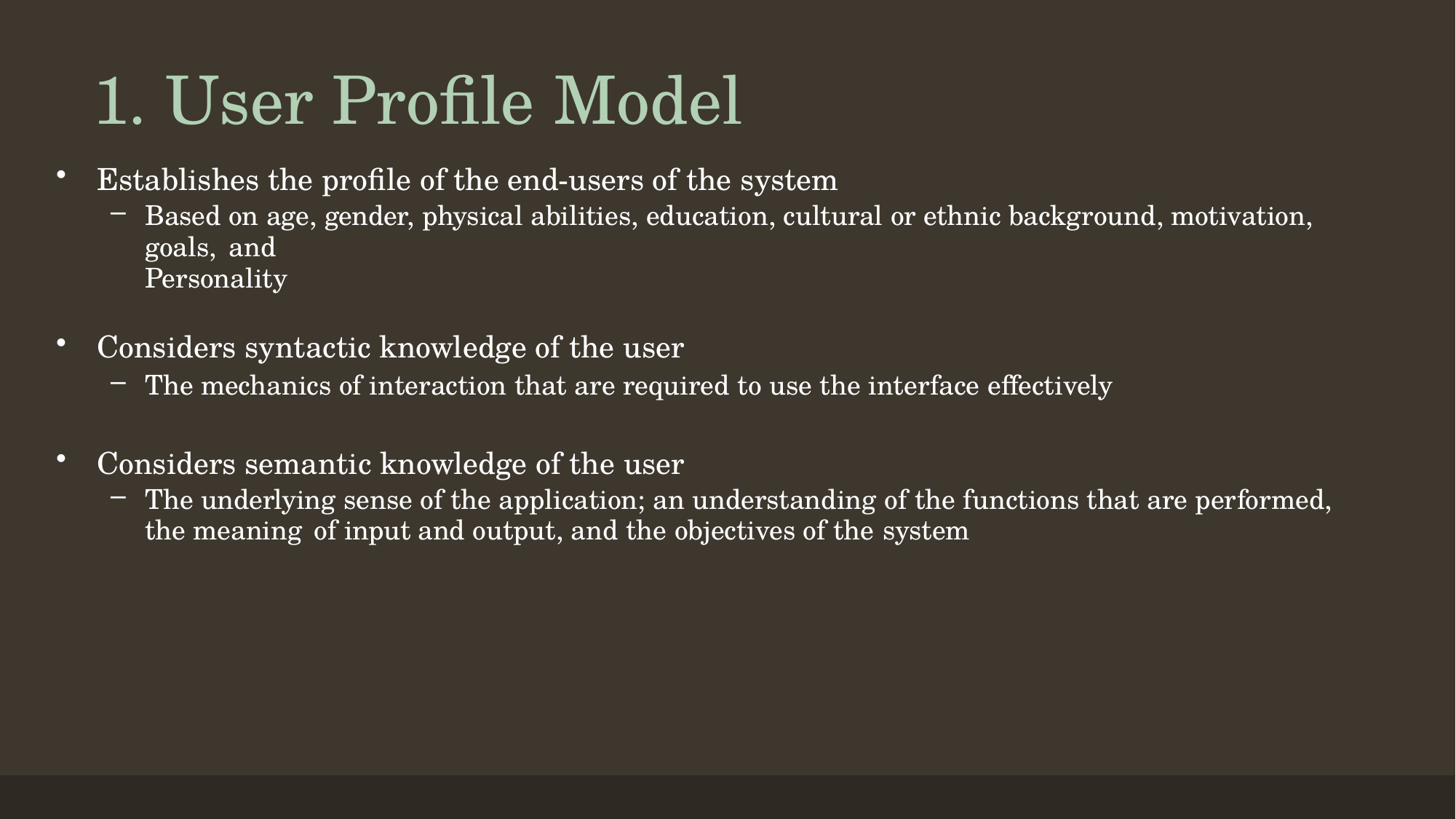

# 1. User Profile Model
Establishes the profile of the end-users of the system
Based on age, gender, physical abilities, education, cultural or ethnic background, motivation, goals, and
Personality

Considers syntactic knowledge of the user
The mechanics of interaction that are required to use the interface effectively

Considers semantic knowledge of the user
The underlying sense of the application; an understanding of the functions that are performed, the meaning of input and output, and the objectives of the system